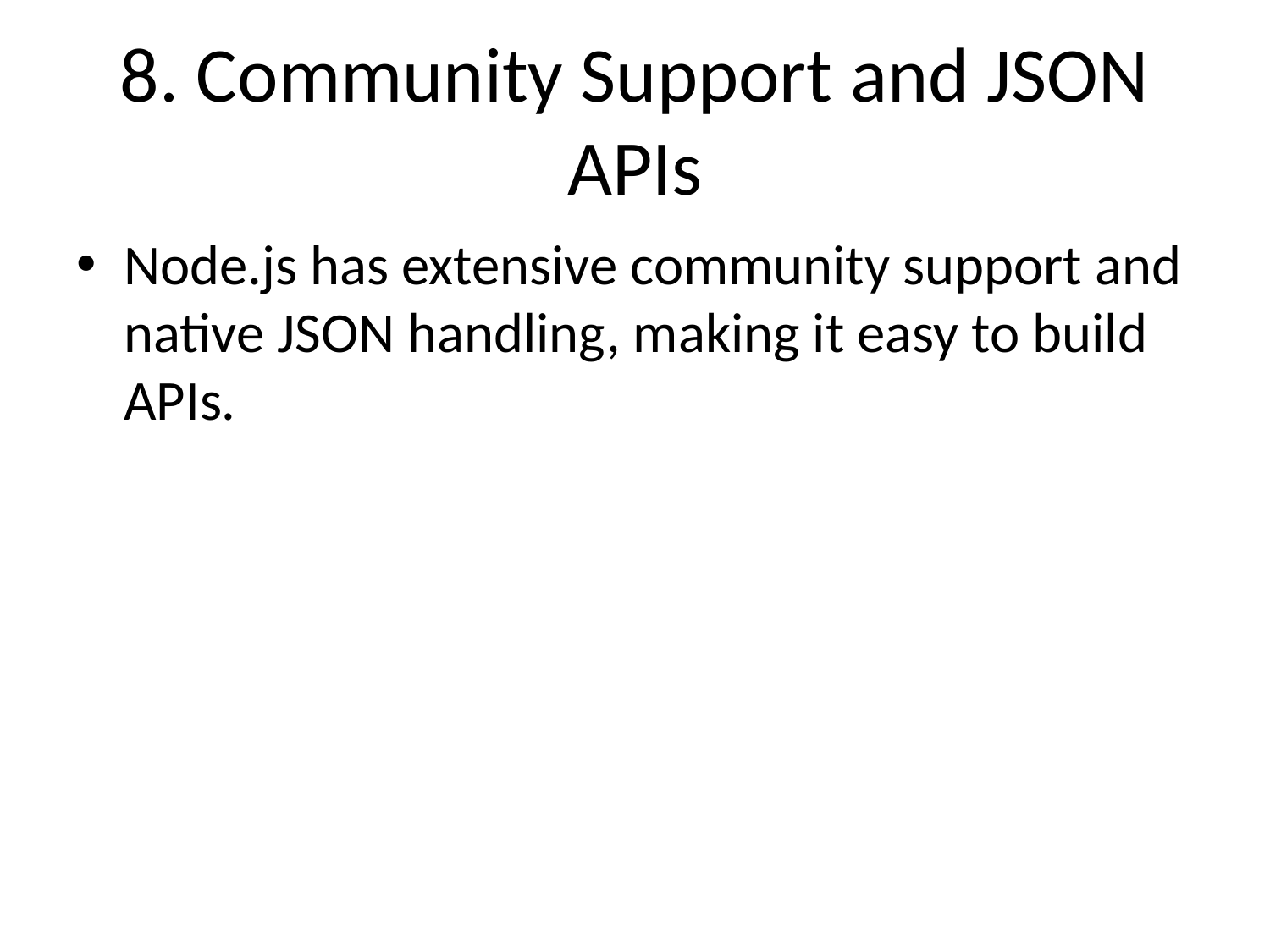

# 8. Community Support and JSON APIs
Node.js has extensive community support and native JSON handling, making it easy to build APIs.